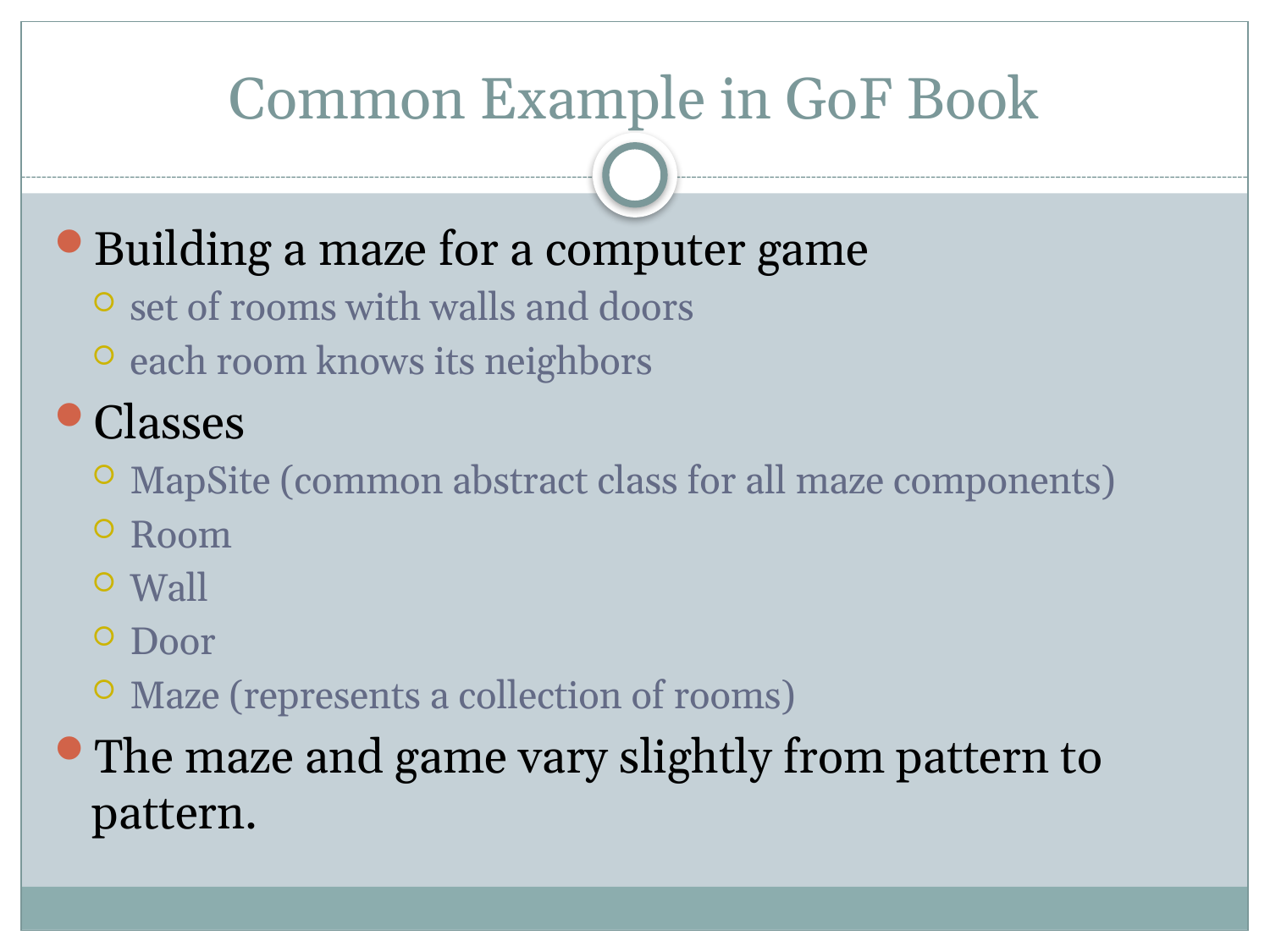

# Common Example in GoF Book
Building a maze for a computer game
set of rooms with walls and doors
each room knows its neighbors
Classes
MapSite (common abstract class for all maze components)
Room
Wall
Door
Maze (represents a collection of rooms)
The maze and game vary slightly from pattern to pattern.